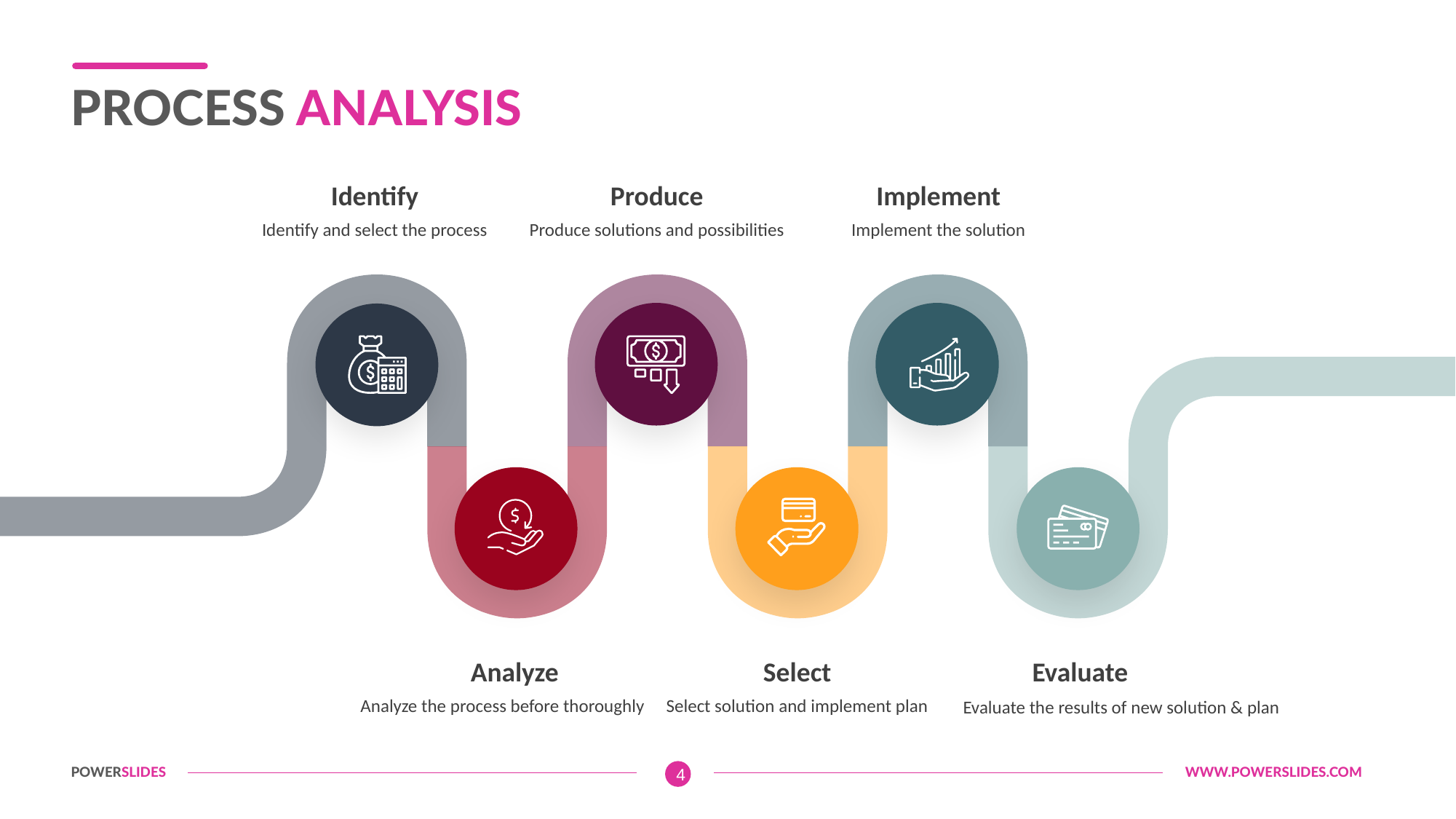

PROCESS ANALYSIS
Identify
Produce
Implement
Identify and select the process
Produce solutions and possibilities
Implement the solution

Analyze
Select
Evaluate
Analyze the process before thoroughly
Select solution and implement plan
Evaluate the results of new solution & plan

POWERSLIDES									  	       WWW.POWERSLIDES.COM
4